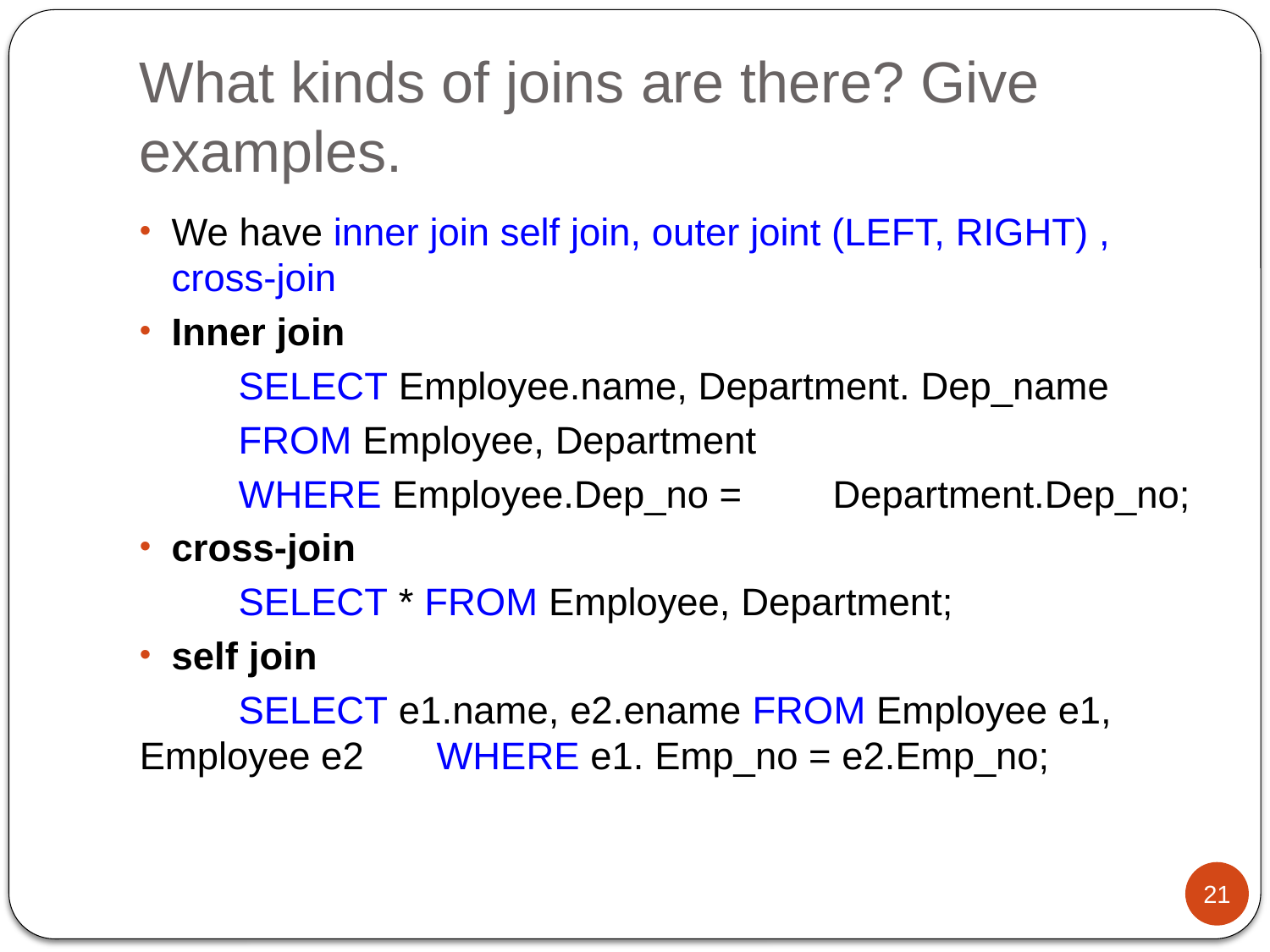

# What kinds of joins are there? Give examples.
We have inner join self join, outer joint (LEFT, RIGHT) , cross-join
Inner join
	SELECT Employee.name, Department. Dep_name
	FROM Employee, Department
	WHERE Employee.Dep_no = 	Department.Dep_no;
cross-join
	SELECT * FROM Employee, Department;
self join
	SELECT e1.name, e2.ename FROM Employee e1, Employee e2 	WHERE e1. Emp_no = e2.Emp_no;

21